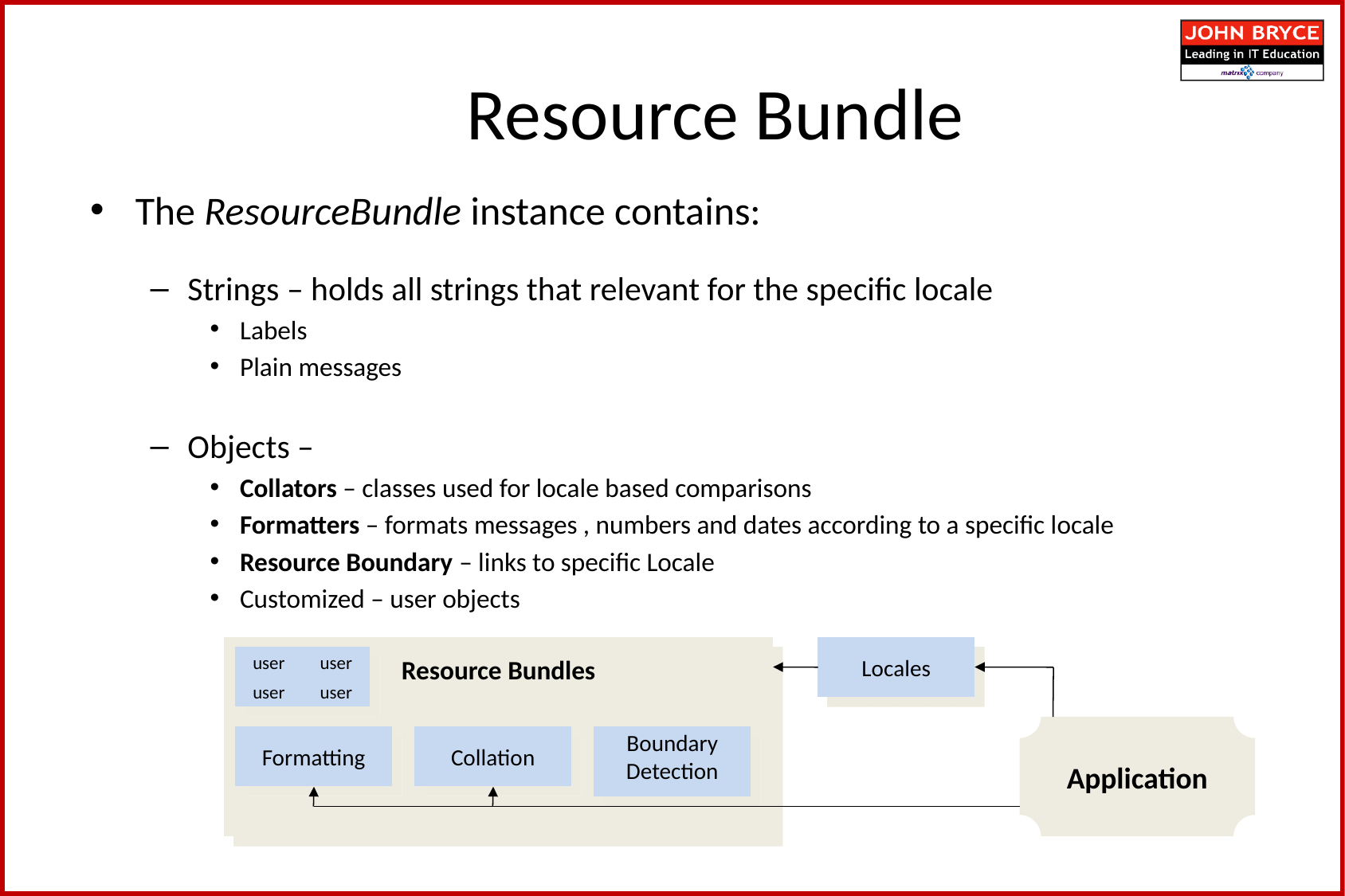

Resource Bundle

The ResourceBundle instance contains:

Strings – holds all strings that relevant for the specific locale
Labels
Plain messages

Objects –
Collators – classes used for locale based comparisons
Formatters – formats messages , numbers and dates according to a specific locale
Resource Boundary – links to specific Locale
Customized – user objects

Resource Bundles

Locales
user
user
user
user
Application
Formatting
Collation
Boundary
Detection